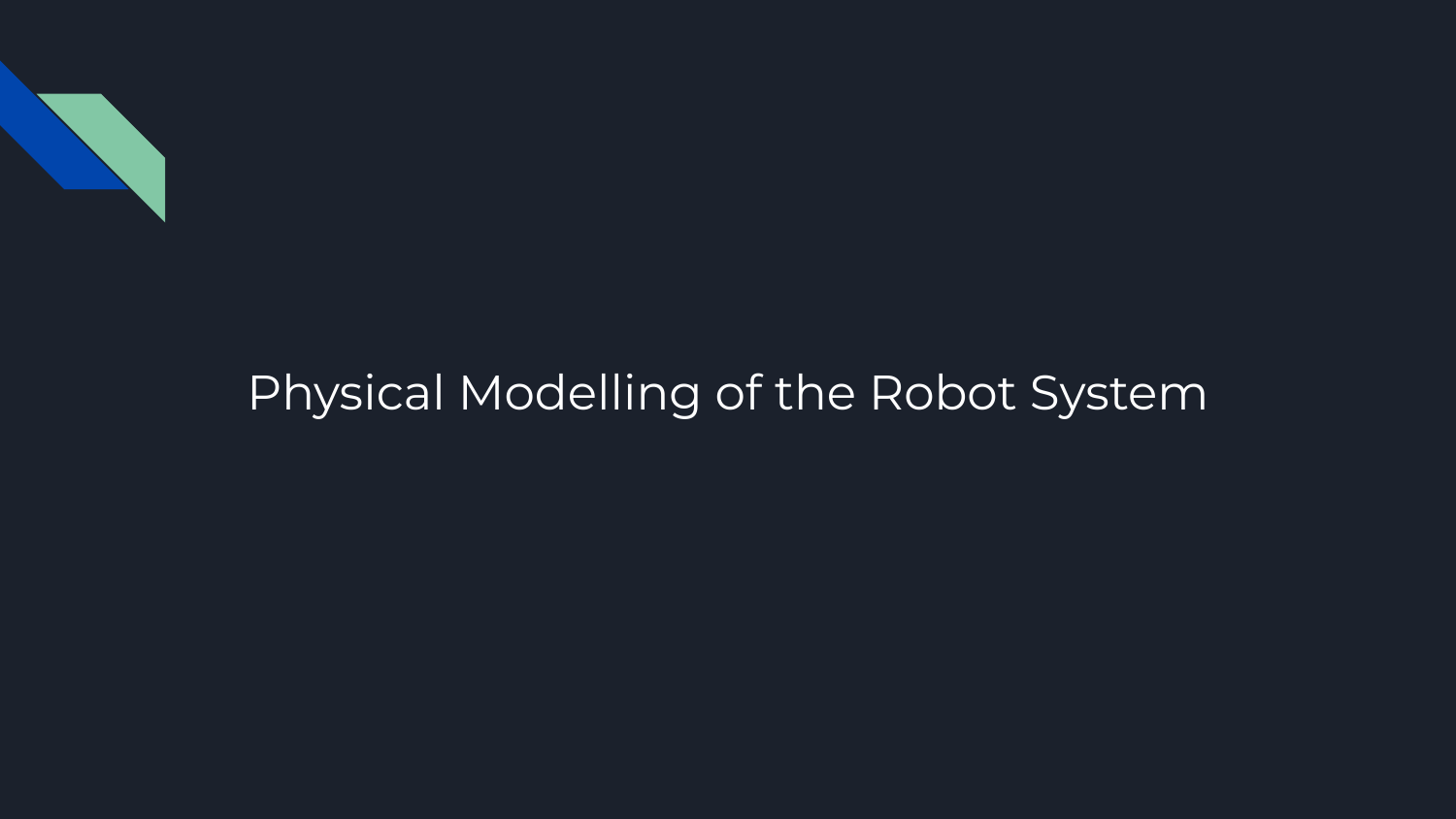

# Physical Modelling of the Robot System